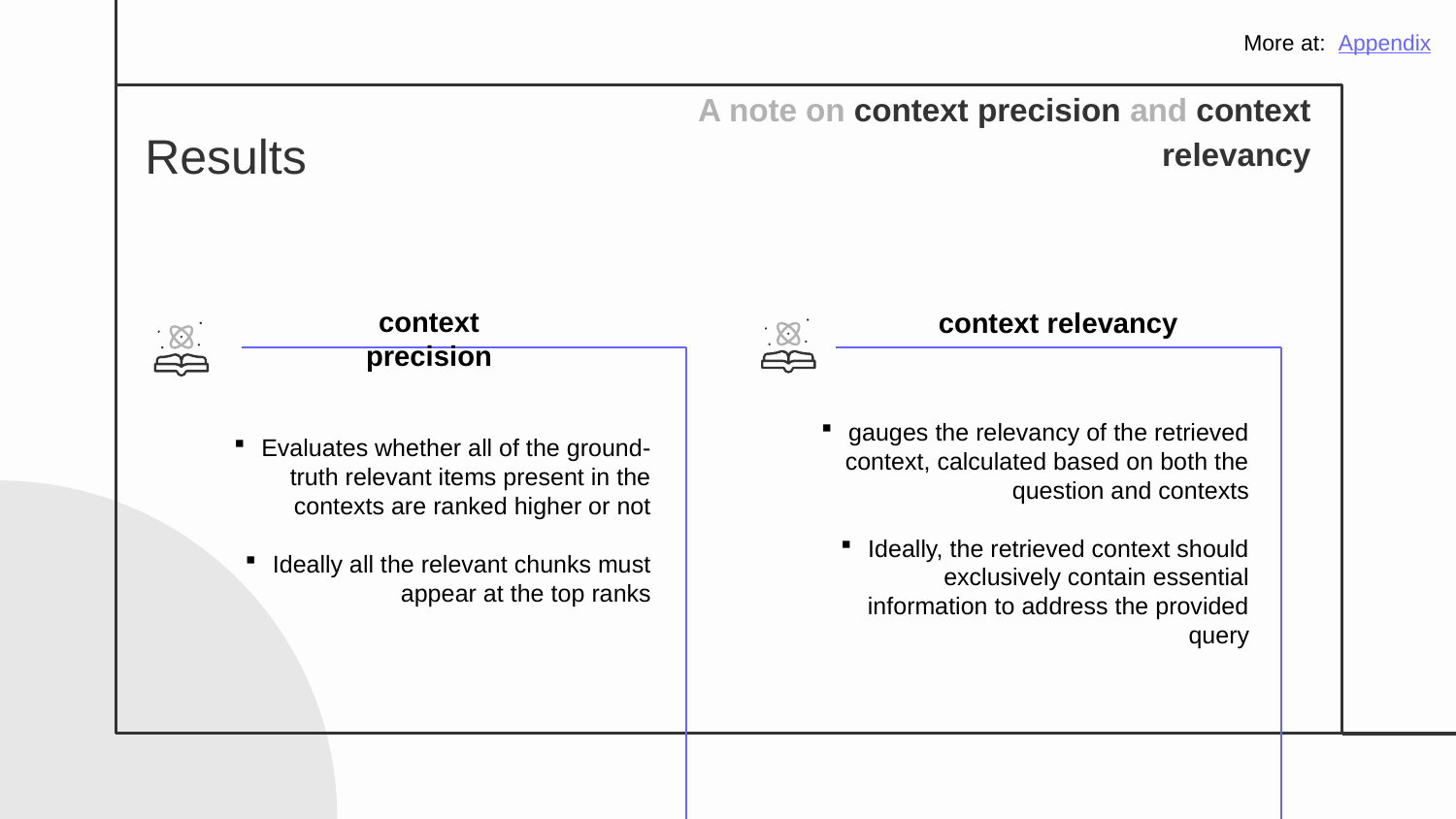

More at:  Appendix
# Results
A note on context precision and context relevancy
context precision
context relevancy

gauges the relevancy of the retrieved context, calculated based on both the question and contexts

Ideally, the retrieved context should exclusively contain essential information to address the provided query
Evaluates whether all of the ground-truth relevant items present in the contexts are ranked higher or not

Ideally all the relevant chunks must appear at the top ranks